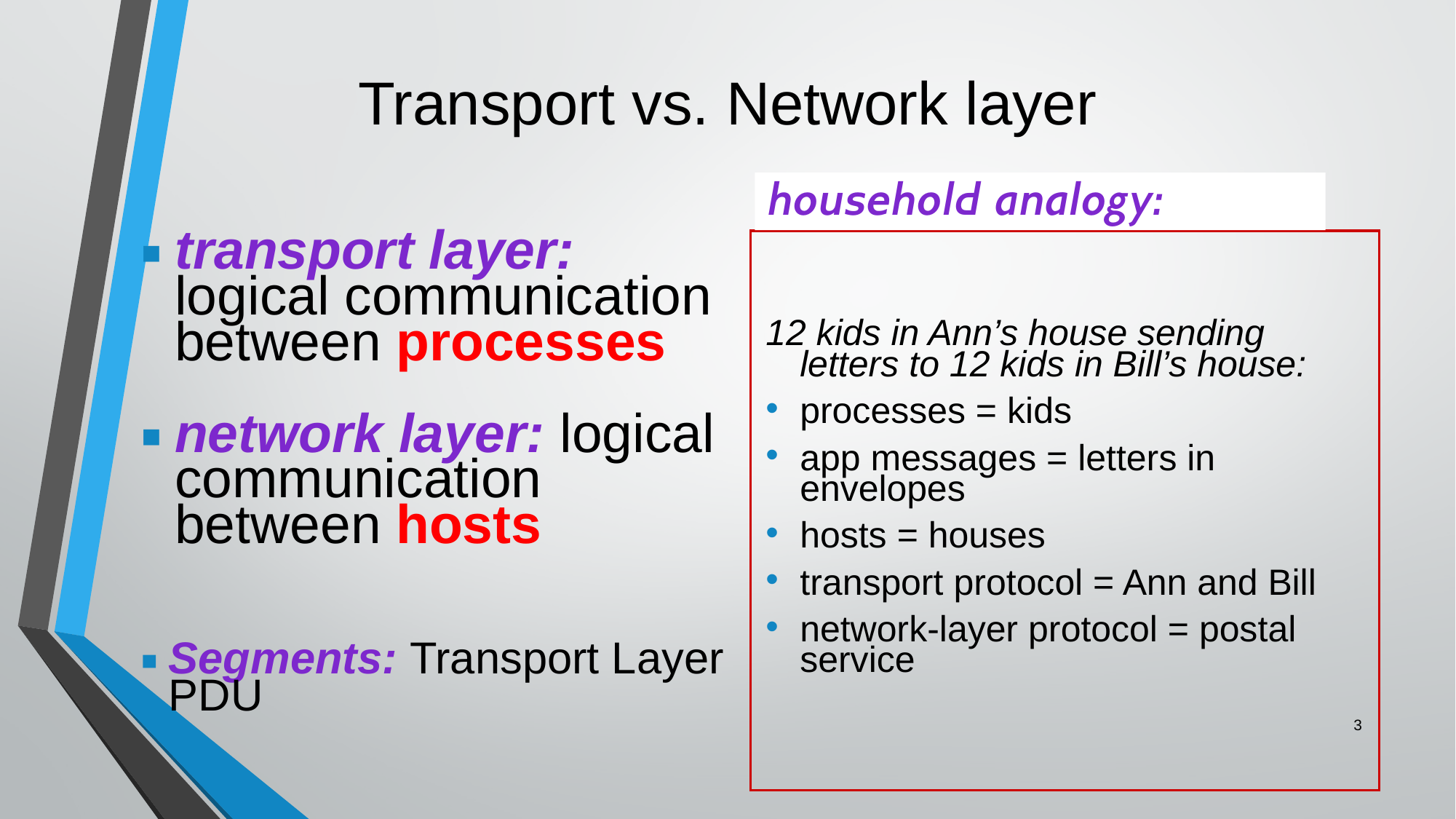

# Transport vs. Network layer
household analogy:
transport layer: logical communication between processes

network layer: logical communication between hosts

12 kids in Ann’s house sending letters to 12 kids in Bill’s house:
processes = kids
app messages = letters in envelopes
hosts = houses
transport protocol = Ann and Bill
network-layer protocol = postal service

Segments: Transport Layer PDU
3